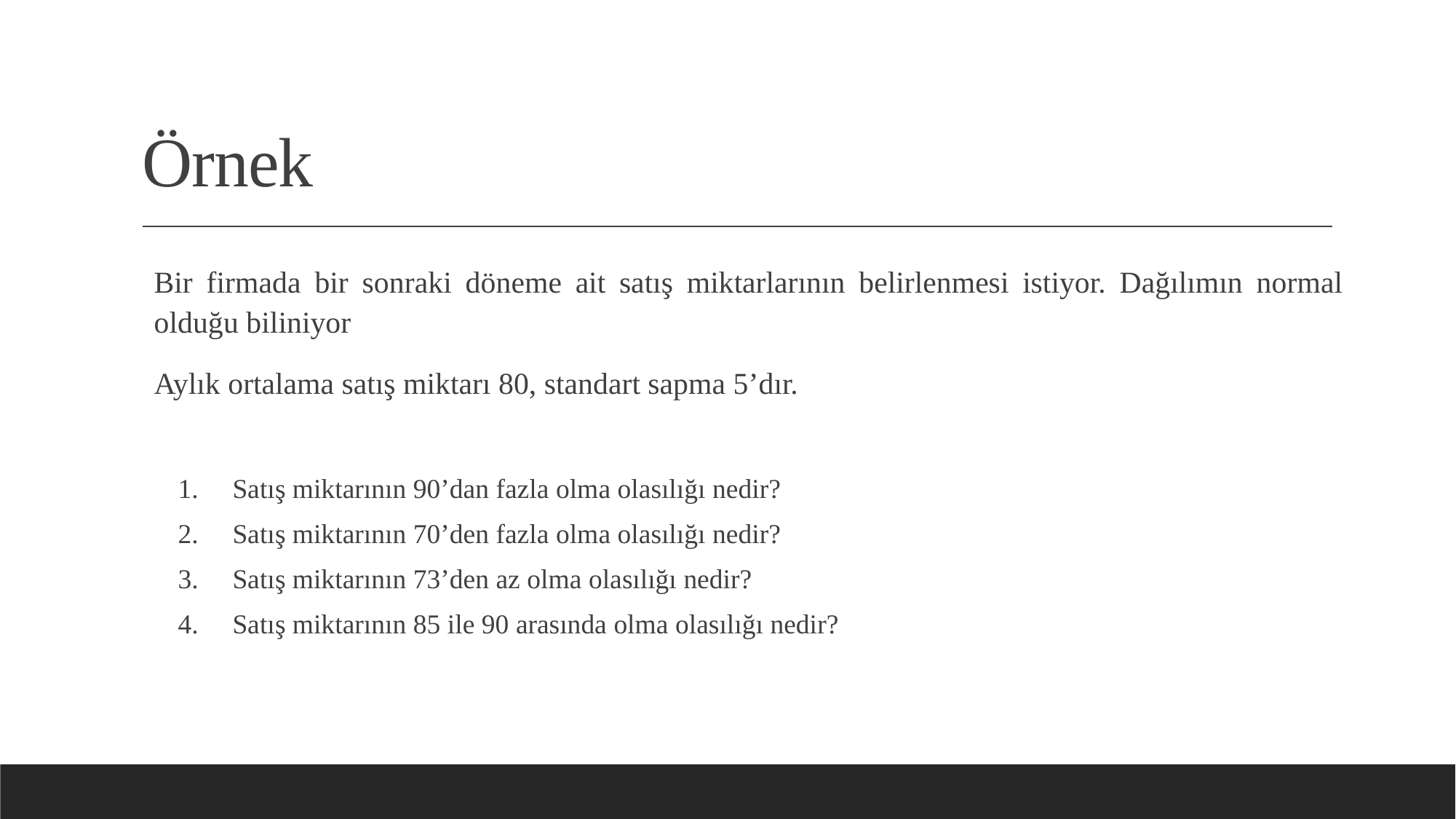

# Örnek
Bir firmada bir sonraki döneme ait satış miktarlarının belirlenmesi istiyor. Dağılımın normal olduğu biliniyor
Aylık ortalama satış miktarı 80, standart sapma 5’dır.

Satış miktarının 90’dan fazla olma olasılığı nedir?
Satış miktarının 70’den fazla olma olasılığı nedir?
Satış miktarının 73’den az olma olasılığı nedir?
Satış miktarının 85 ile 90 arasında olma olasılığı nedir?